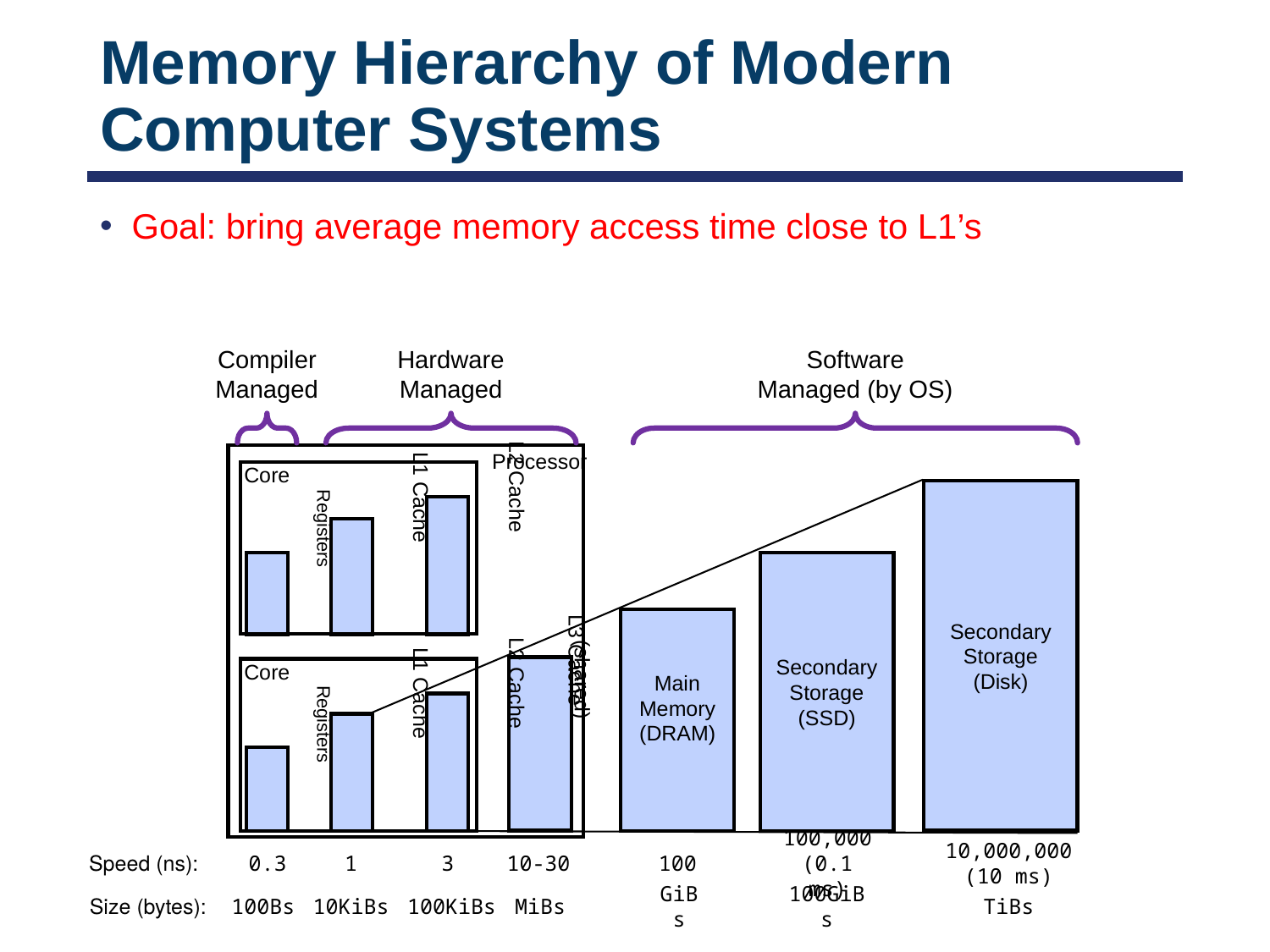

# Memory Hierarchy of Modern Computer Systems
Goal: bring average memory access time close to L1’s

Compiler
Managed

Hardware
Managed

Software
Managed (by OS)
Processor

Core

Secondary
 Storage
(Disk)
L2 Cache
L1 Cache
Registers
Secondary
 Storage
(SSD)
Main
Memory
(DRAM)

Core
L3 Cache
(shared)

L2 Cache
L1 Cache
Registers

100,000
(0.1 ms)
10,000,000
(10 ms)
Speed (ns):
0.3
1
3
10-30
100
Size (bytes):
100Bs
10KiBs
100KiBs
MiBs
GiBs
100GiBs
TiBs